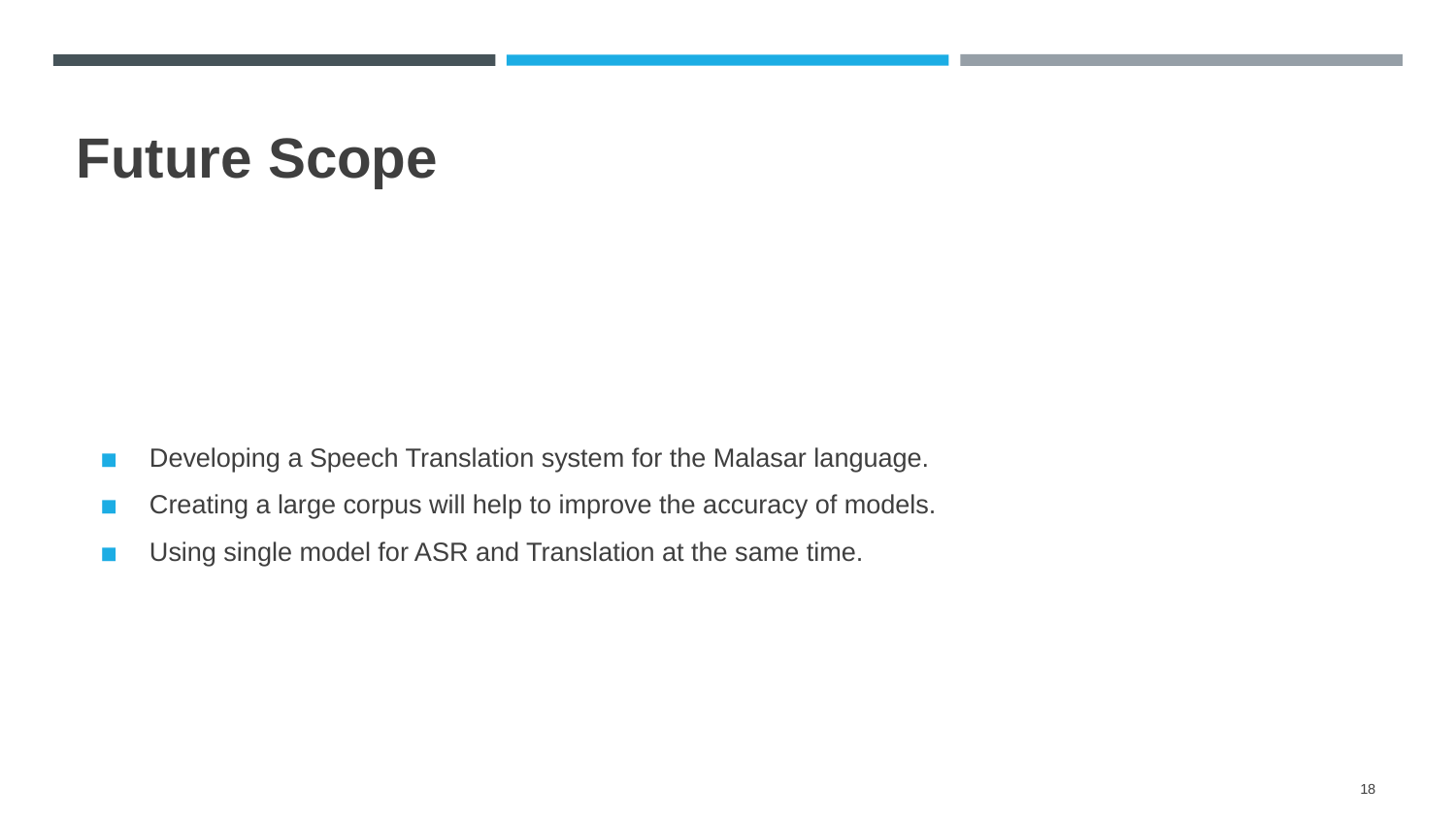

Future Scope
Developing a Speech Translation system for the Malasar language.
Creating a large corpus will help to improve the accuracy of models.
Using single model for ASR and Translation at the same time.
18